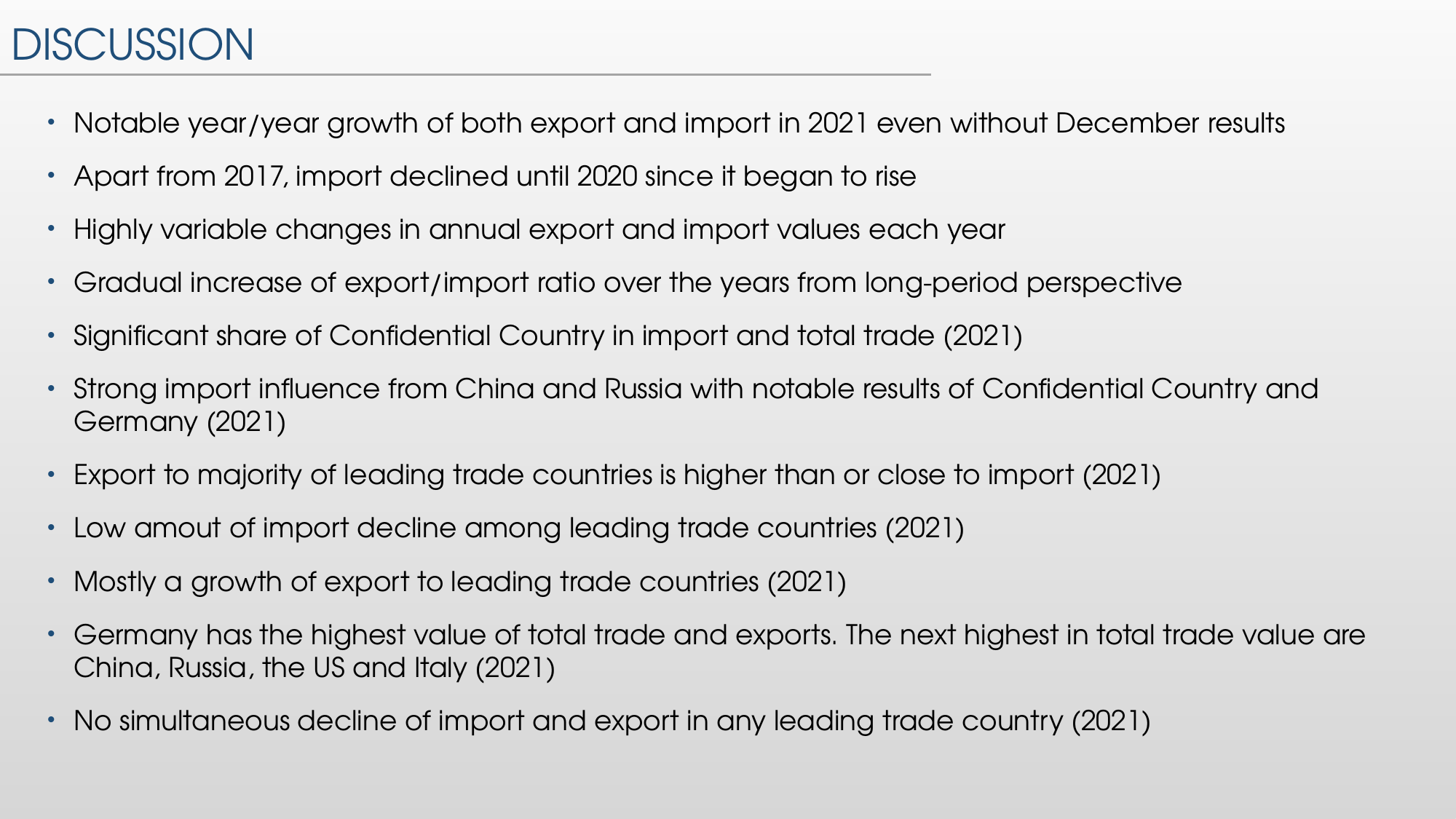

# discussion
Notable year/year growth of both export and import in 2021 even without December results
Apart from 2017, import declined until 2020 since it began to rise
Highly variable changes in annual export and import values each year
Gradual increase of export/import ratio over the years from long-period perspective
Significant share of Confidential Country in import and total trade (2021)
Strong import influence from China and Russia with notable results of Confidential Country and Germany (2021)
Export to majority of leading trade countries is higher than or close to import (2021)
Low amout of import decline among leading trade countries (2021)
Mostly a growth of export to leading trade countries (2021)
Germany has the highest value of total trade and exports. The next highest in total trade value are China, Russia, the US and Italy (2021)
No simultaneous decline of import and export in any leading trade country (2021)